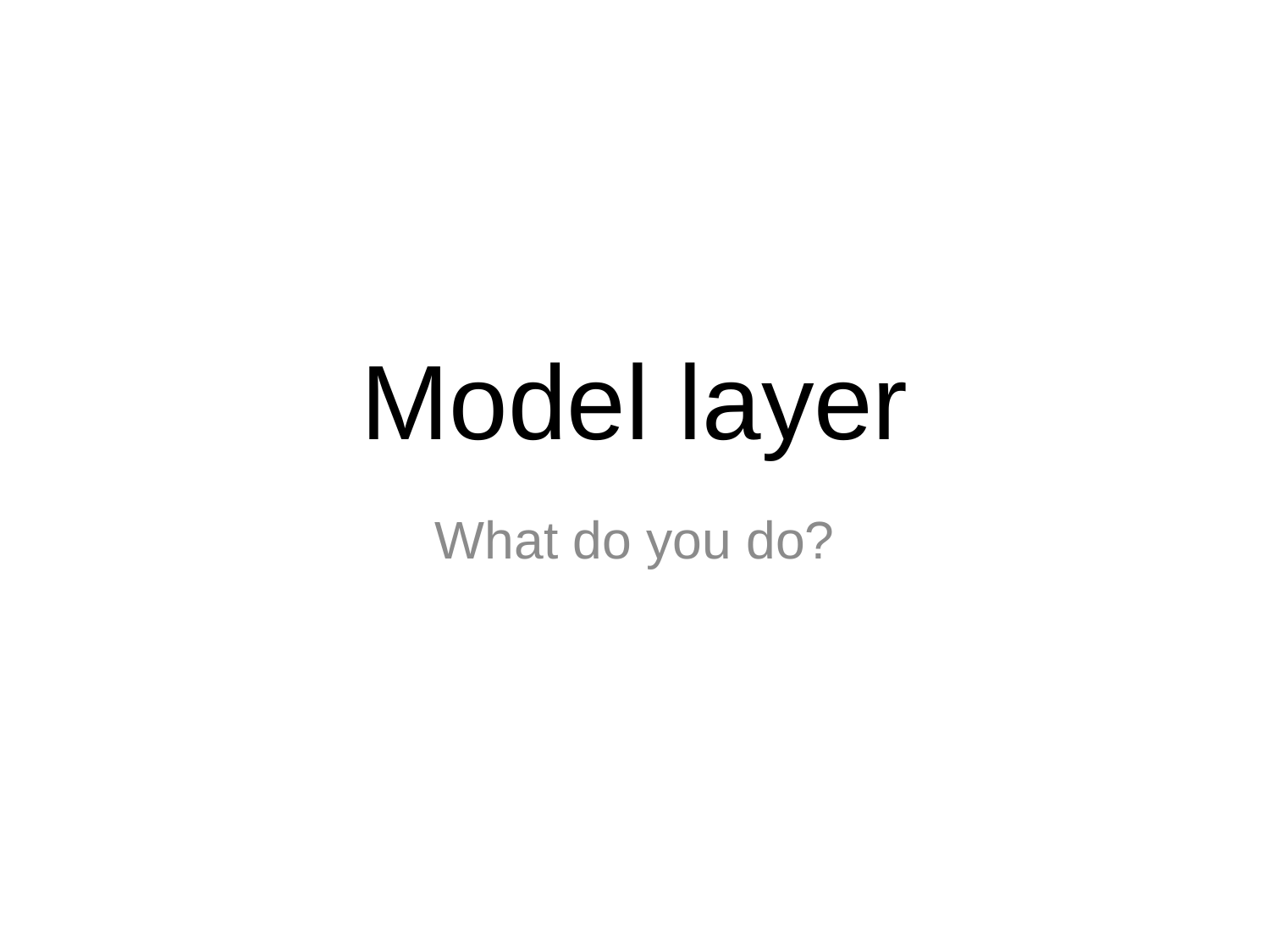

# Model layer
What do you do?